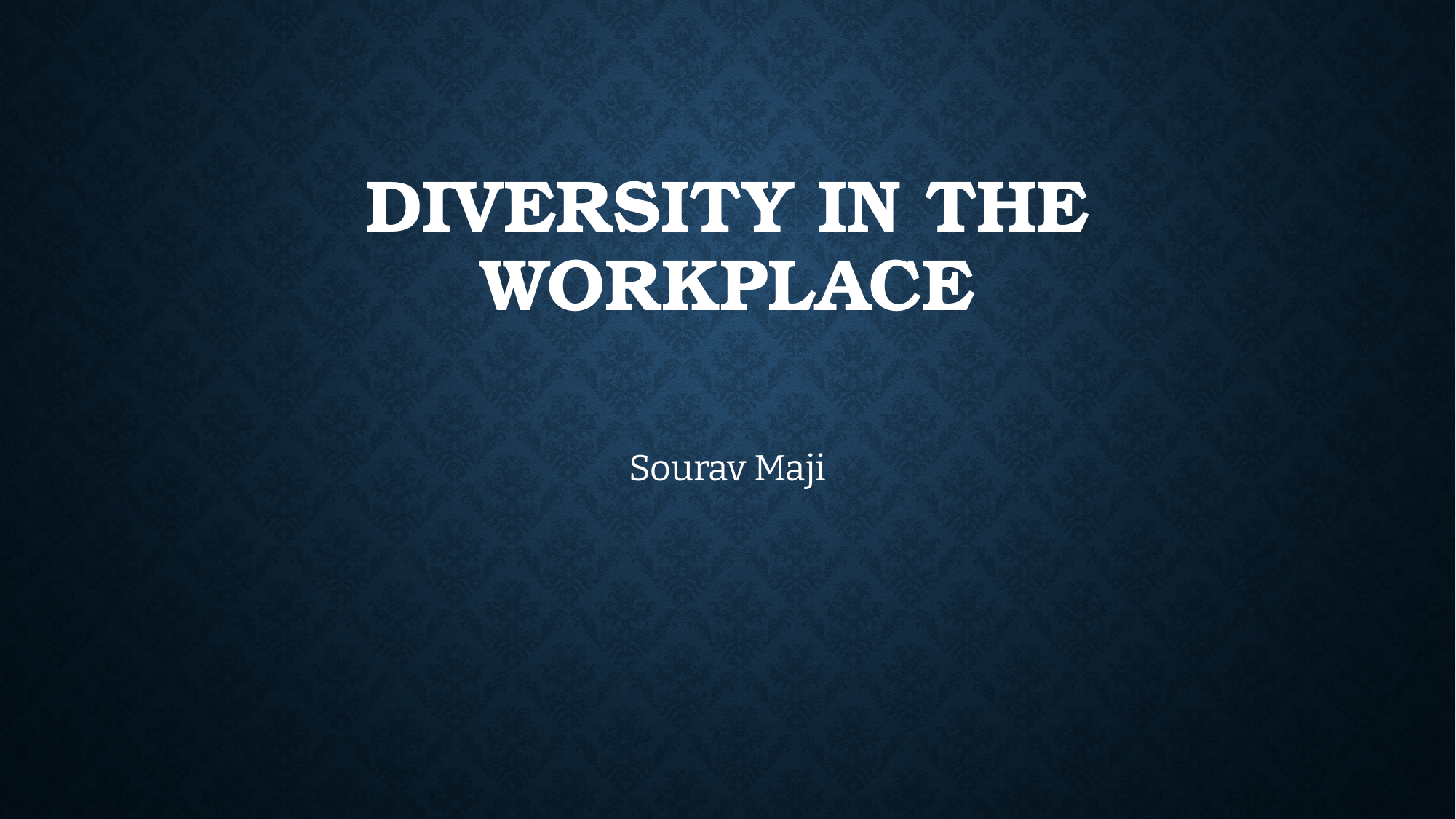

# Diversity in the workplace
Sourav Maji